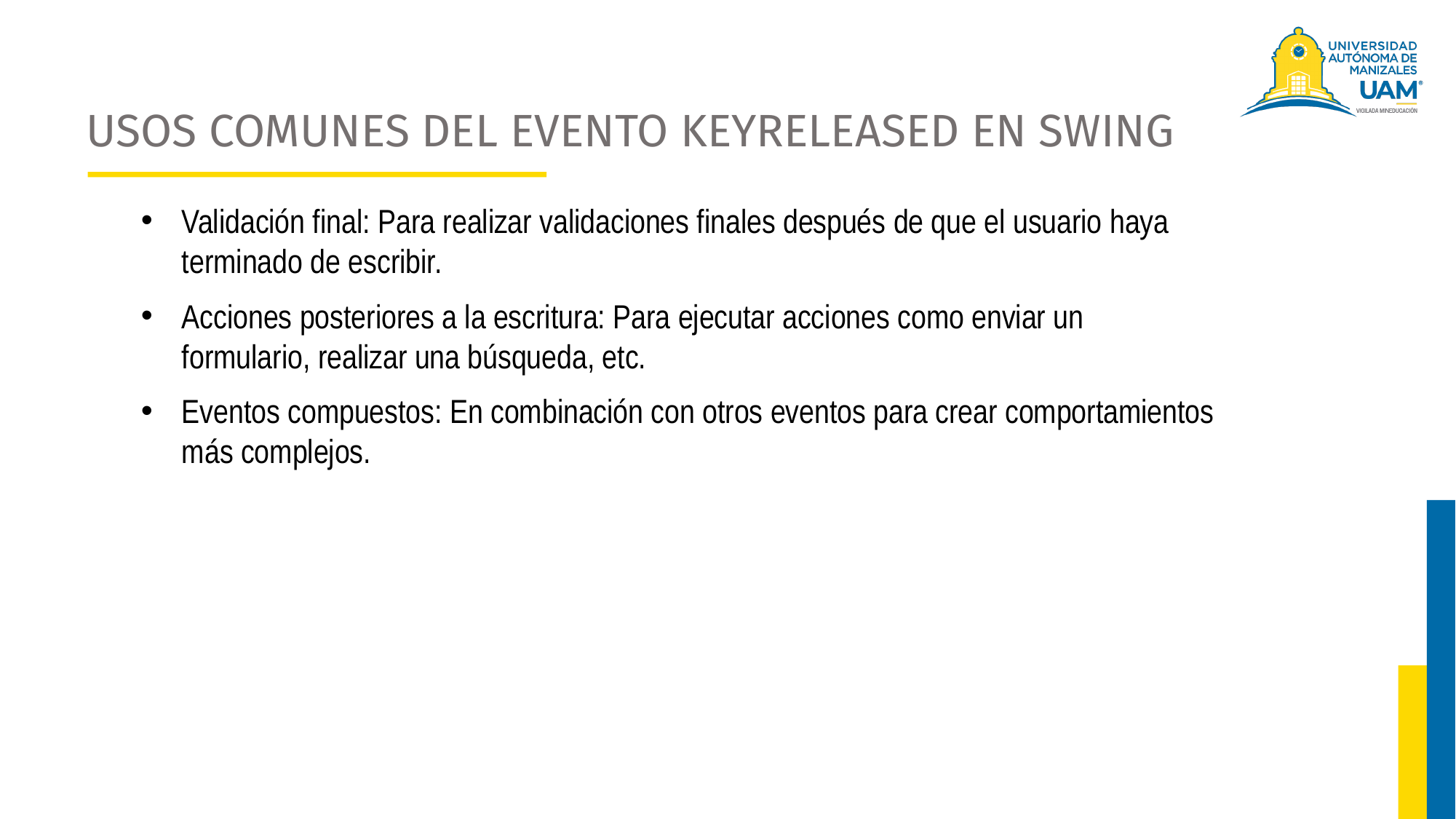

# USOS COMUNES DEL EVENTO KEYRELEASED EN SWING

Validación final: Para realizar validaciones finales después de que el usuario haya terminado de escribir.
Acciones posteriores a la escritura: Para ejecutar acciones como enviar un formulario, realizar una búsqueda, etc.
Eventos compuestos: En combinación con otros eventos para crear comportamientos más complejos.